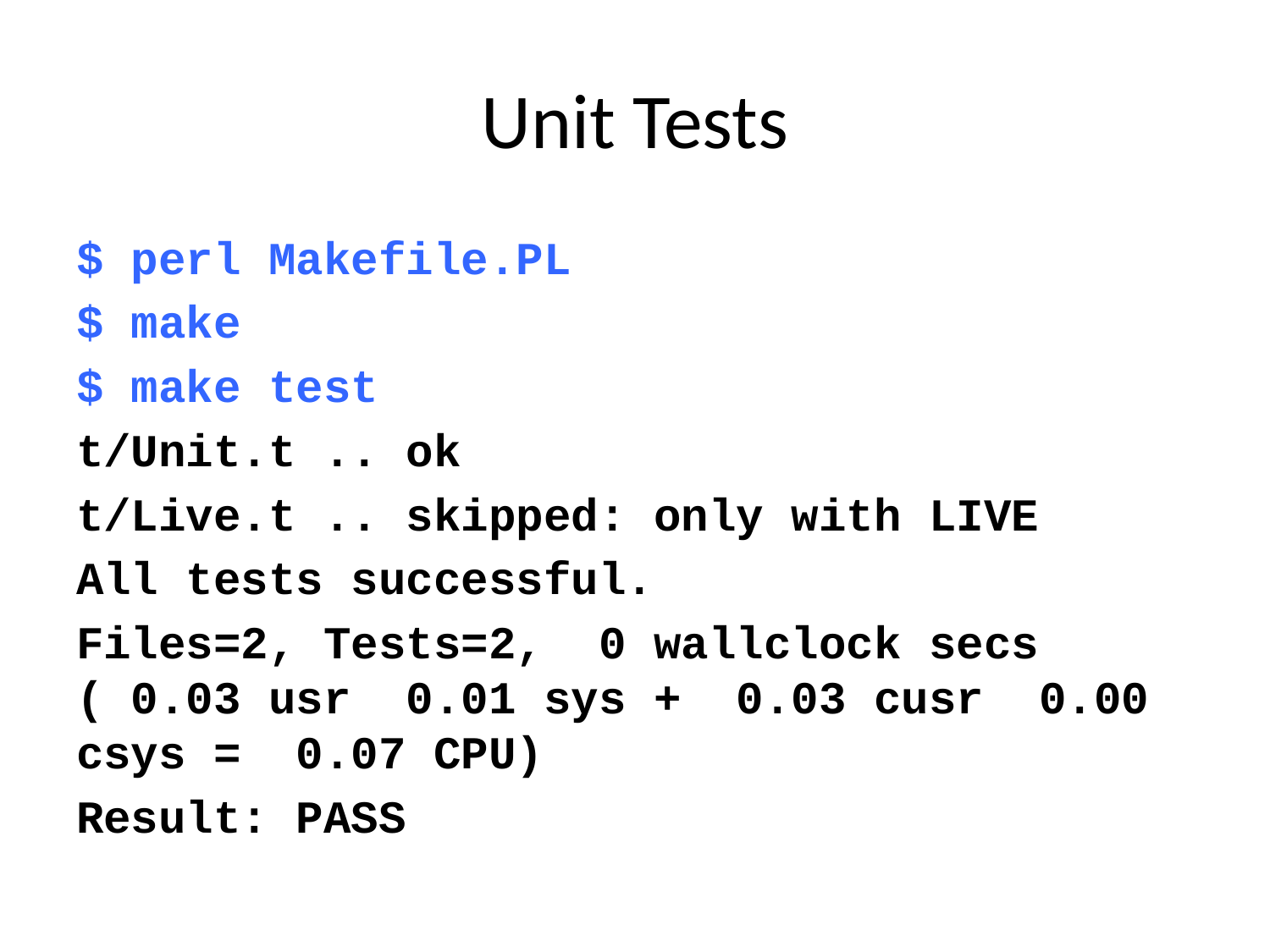

# Unit Tests
$ perl Makefile.PL
$ make
$ make test
t/Unit.t .. ok
t/Live.t .. skipped: only with LIVE
All tests successful.
Files=2, Tests=2,  0 wallclock secs ( 0.03 usr  0.01 sys +  0.03 cusr  0.00 csys =  0.07 CPU)
Result: PASS